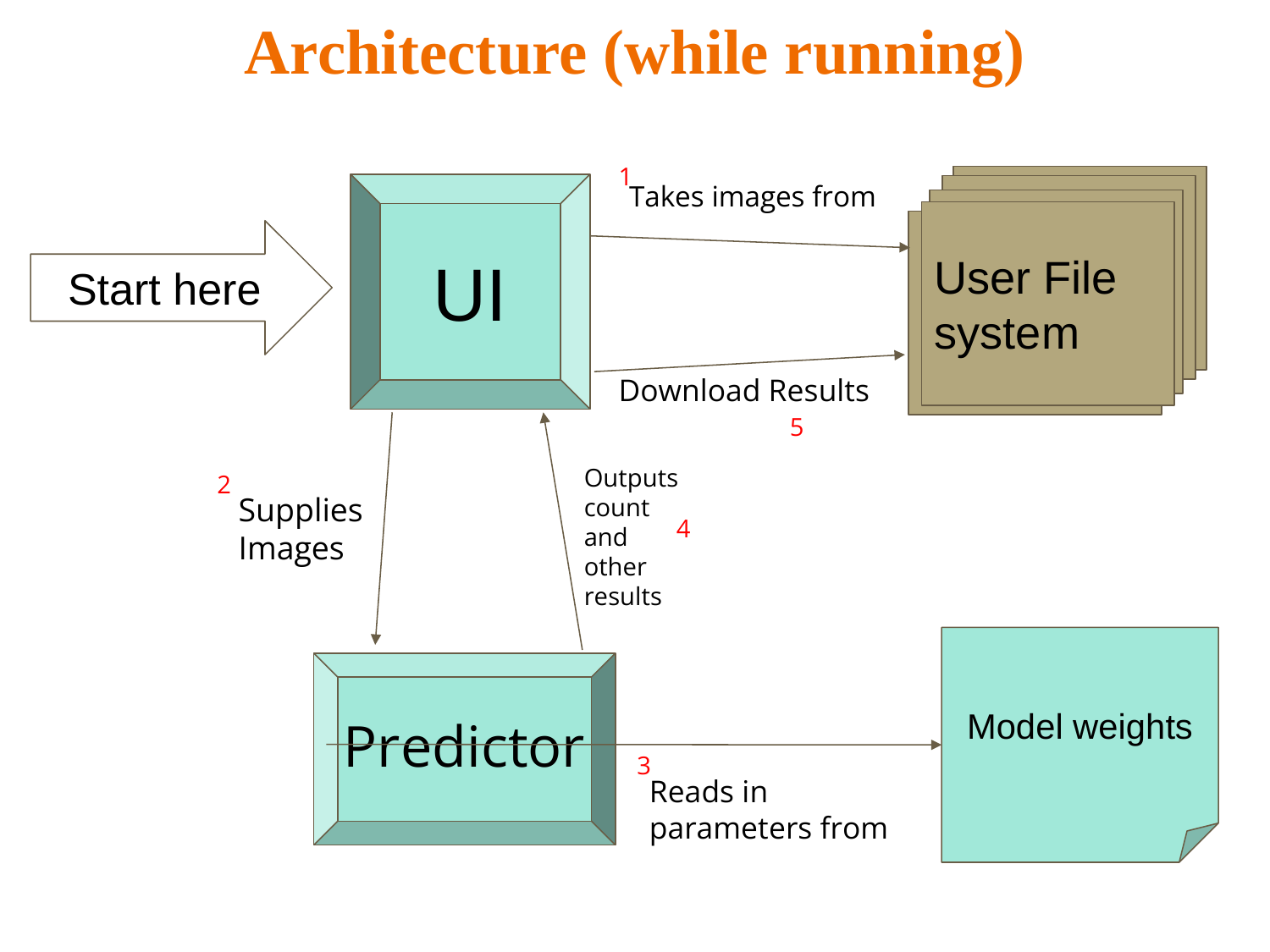

# Architecture (while running)
1
Takes images from

UI

User File system

Start here
Download Results
5
Outputs
count and
other results
2
Supplies Images
4
Model weights

Predictor
3
Reads in parameters from